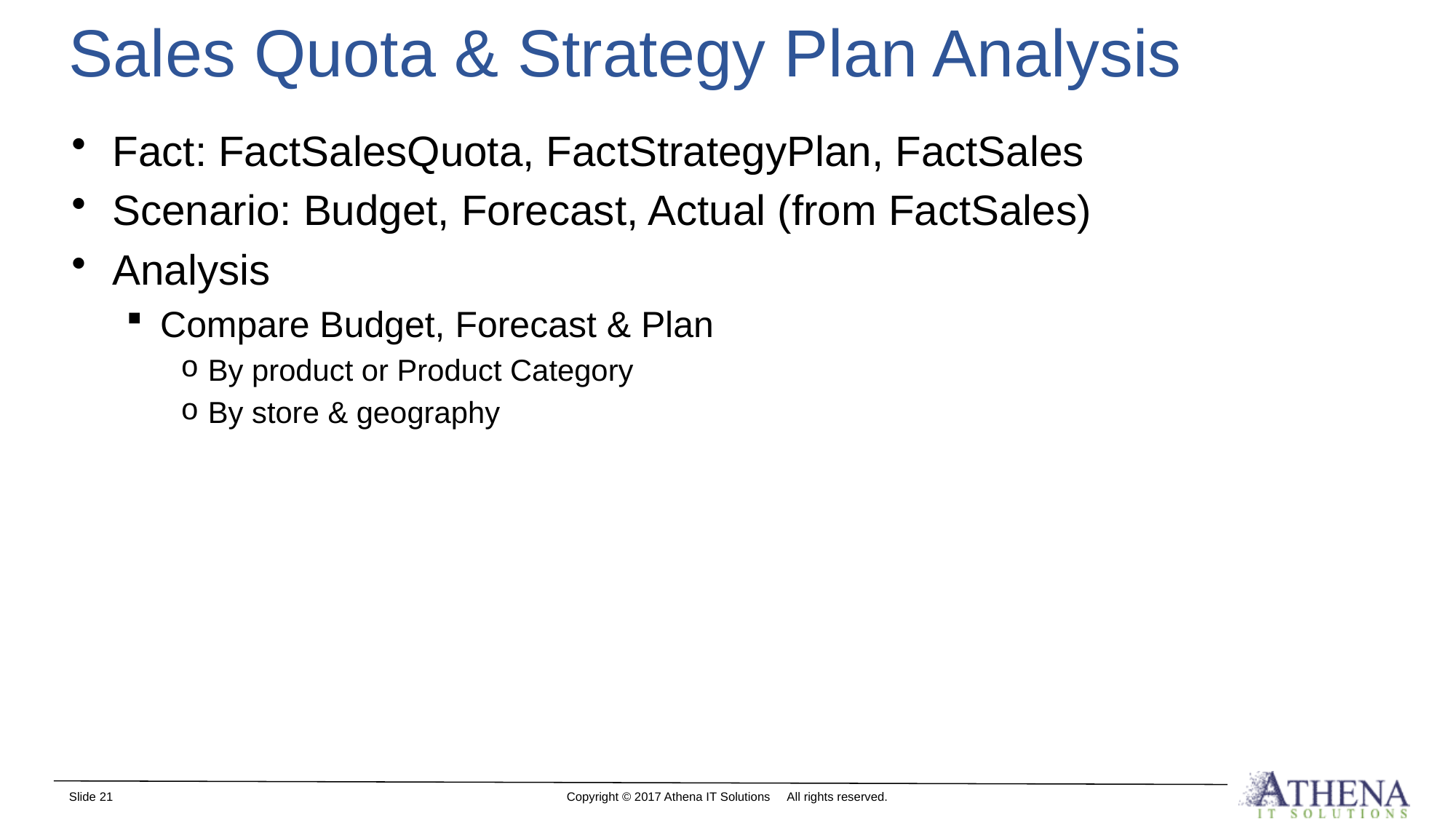

# Sales Quota & Strategy Plan Analysis
Fact: FactSalesQuota, FactStrategyPlan, FactSales
Scenario: Budget, Forecast, Actual (from FactSales)
Analysis
Compare Budget, Forecast & Plan
By product or Product Category
By store & geography

Slide 21
Copyright © 2017 Athena IT Solutions     All rights reserved.